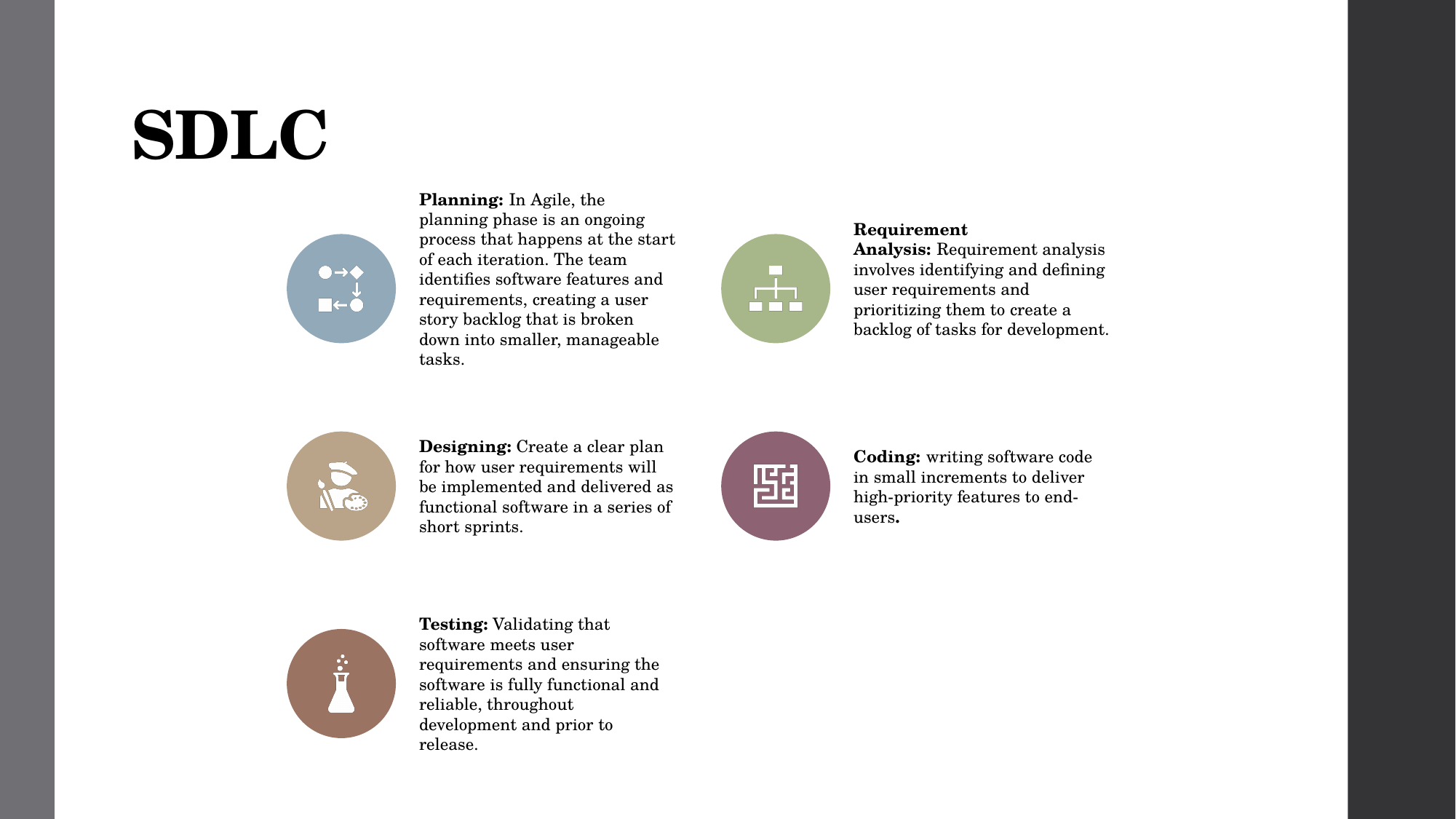

# SDLC
Planning: In Agile, the planning phase is an ongoing process that happens at the start of each iteration. The team identifies software features and requirements, creating a user story backlog that is broken down into smaller, manageable tasks.
Requirement Analysis: Requirement analysis involves identifying and defining user requirements and prioritizing them to create a backlog of tasks for development.
Designing: Create a clear plan for how user requirements will be implemented and delivered as functional software in a series of short sprints.
Coding: writing software code in small increments to deliver high-priority features to end-users.
Testing: Validating that software meets user requirements and ensuring the software is fully functional and reliable, throughout development and prior to release.